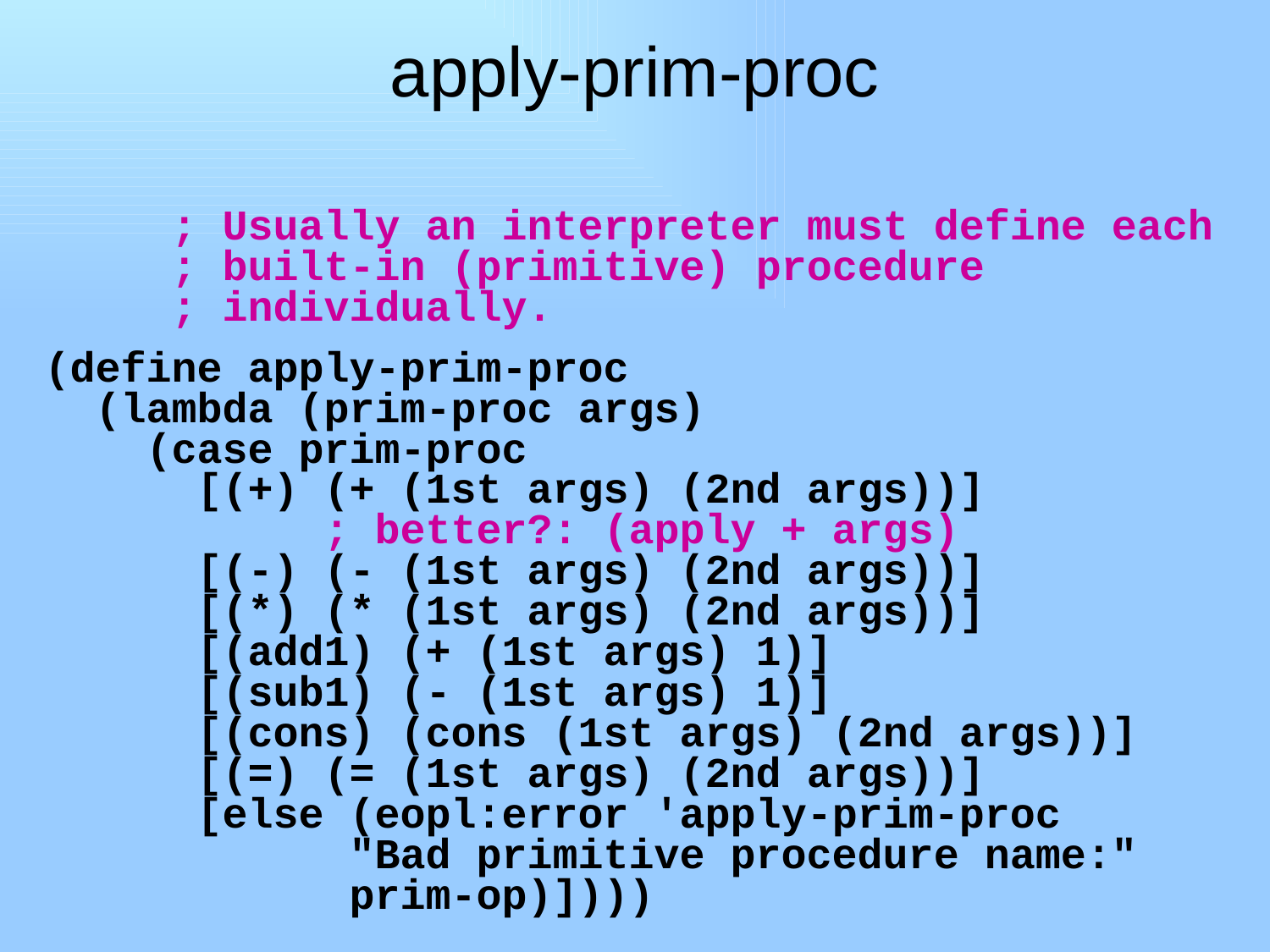

# apply-prim-proc
     ; Usually an interpreter must define each
     ; built-in (primitive) procedure
     ; individually.

(define apply-prim-proc
  (lambda (prim-proc args)
    (case prim-proc
      [(+) (+ (1st args) (2nd args))]
           ; better?: (apply + args)
      [(-) (- (1st args) (2nd args))]
      [(*) (* (1st args) (2nd args))]
      [(add1) (+ (1st args) 1)]
      [(sub1) (- (1st args) 1)]
      [(cons) (cons (1st args) (2nd args))]
      [(=) (= (1st args) (2nd args))]
      [else (eopl:error 'apply-prim-proc
            "Bad primitive procedure name:"
            prim-op)])))